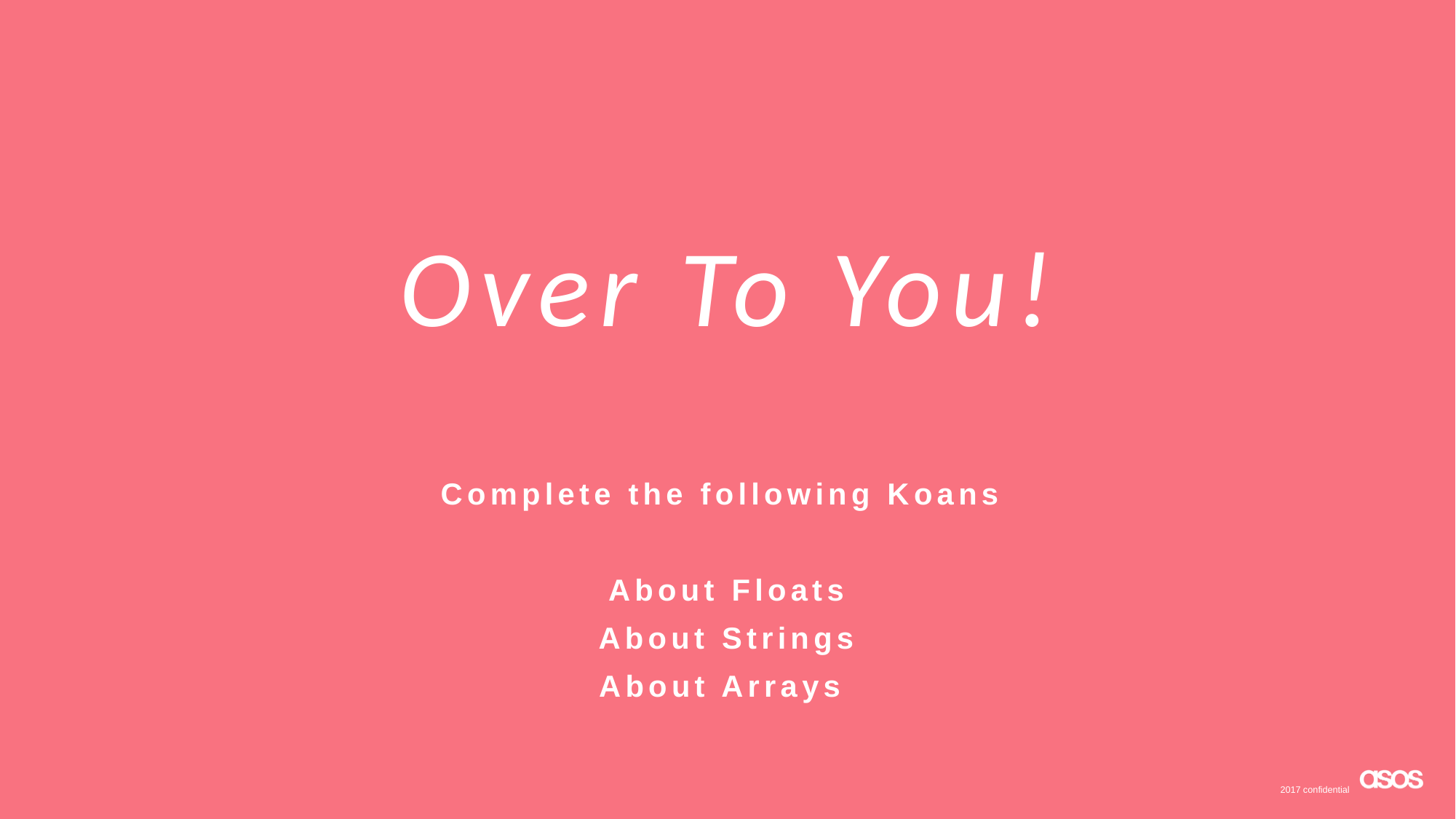

Over To You!
Complete the following Koans

About Floats
About Strings
About Arrays